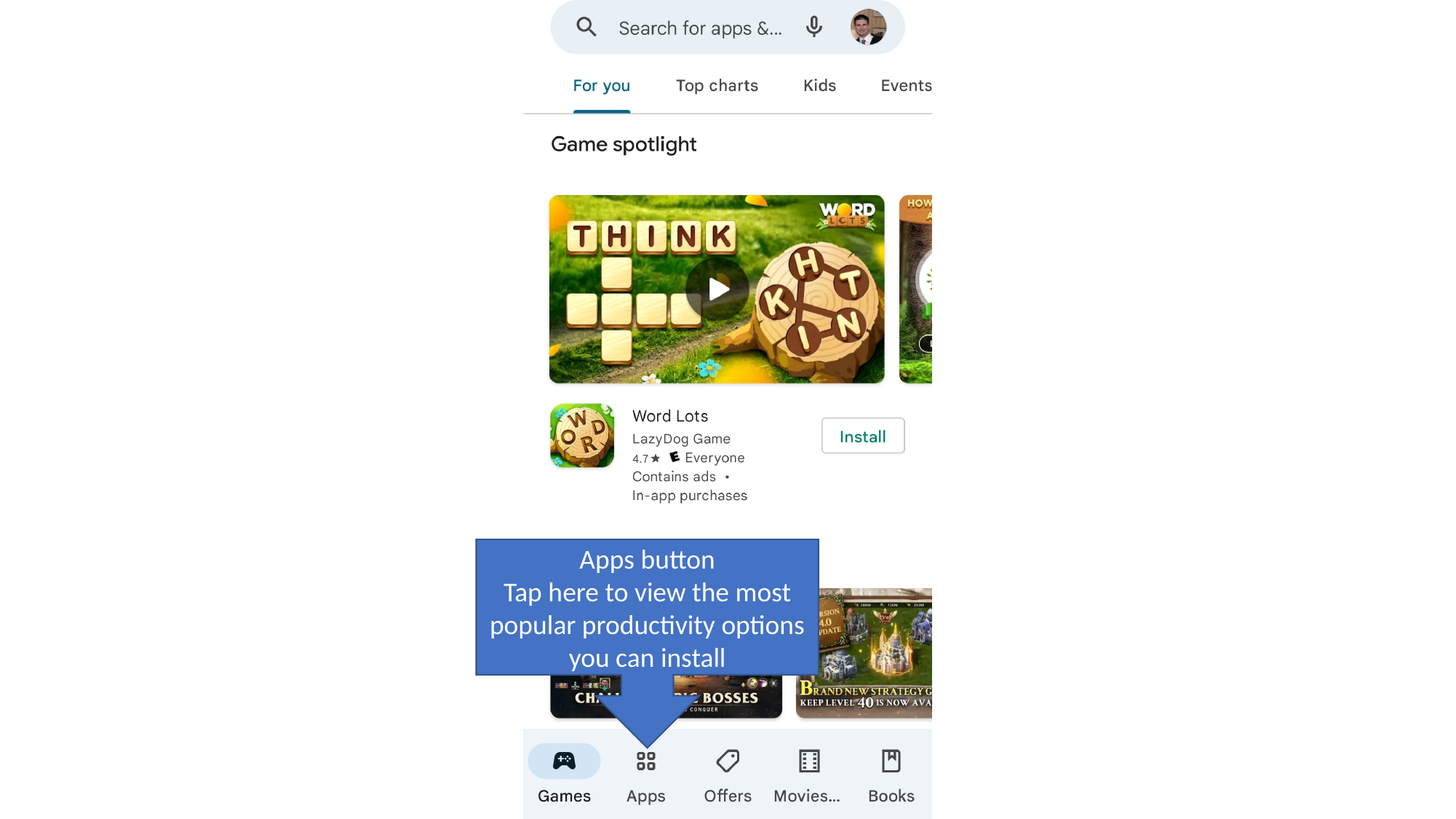

Apps button
Tap here to view the most popular productivity options you can install